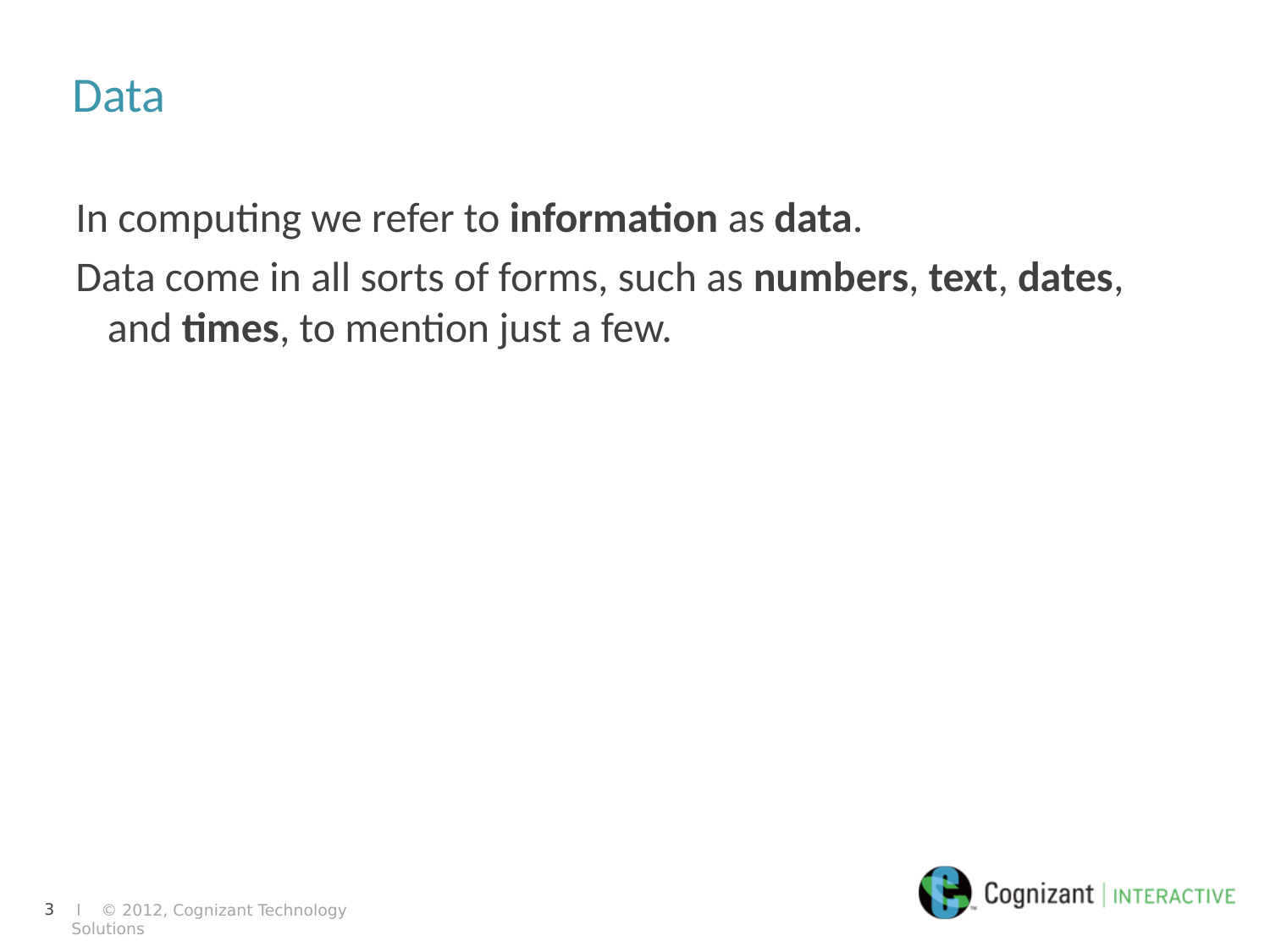

# Data
In computing we refer to information as data.
Data come in all sorts of forms, such as numbers, text, dates, and times, to mention just a few.